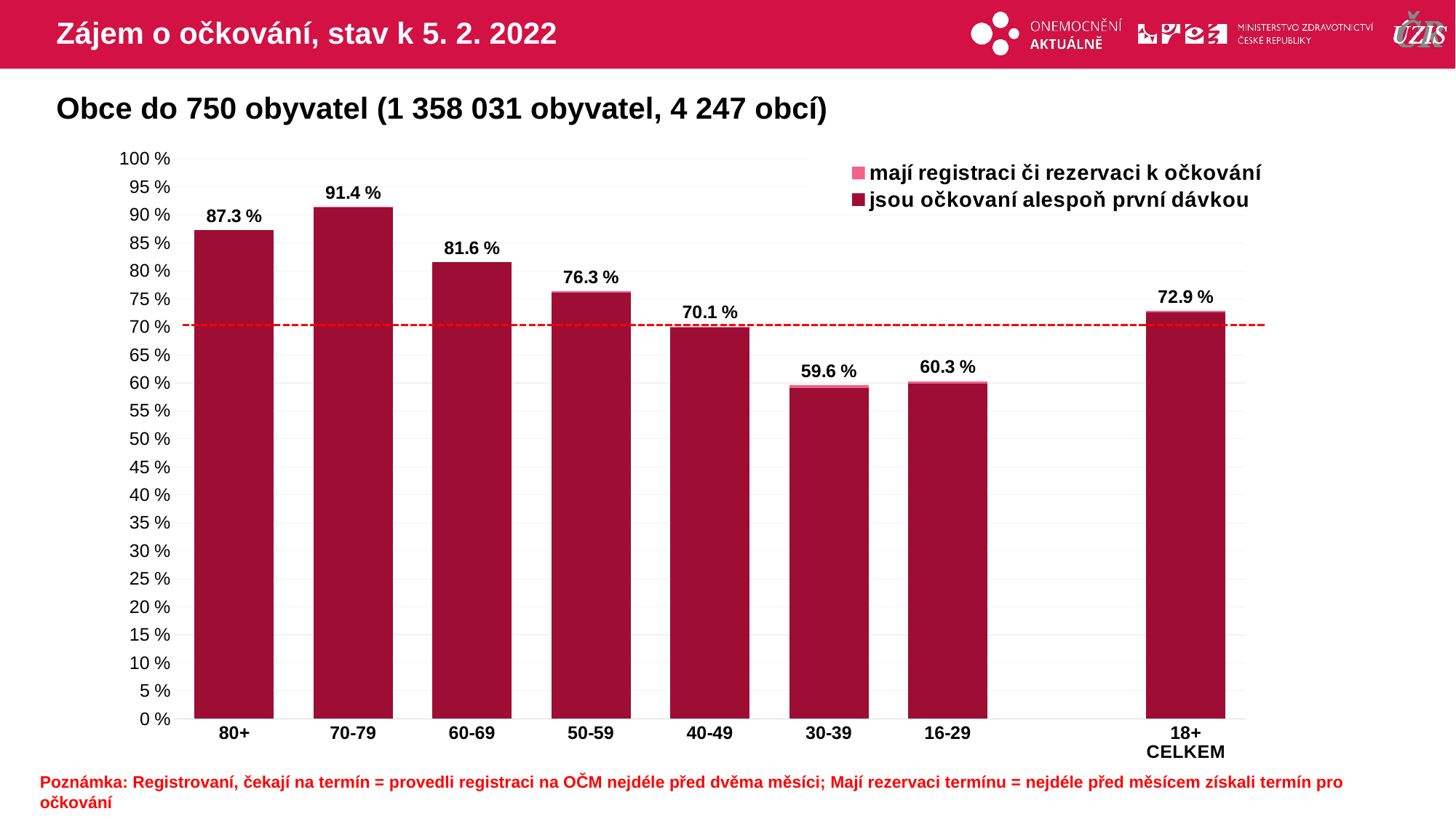

# Zájem o očkování, stav k 5. 2. 2022
Obce do 750 obyvatel (1 358 031 obyvatel, 4 247 obcí)

### Chart

| Category | mají registraci či rezervaci k očkování | jsou očkovaní alespoň první dávkou |
|---|---|---|
| 80+ | 87.32633 | 87.299051 |
| 70-79 | 91.41482 | 91.3570179 |
| 60-69 | 81.6136 | 81.5303832 |
| 50-59 | 76.323 | 76.1785178 |
| 40-49 | 70.07418 | 69.8690985 |
| 30-39 | 59.55833 | 59.124001 |
| 16-29 | 60.31399 | 59.8415581 |
|  | None | None |
| 18+ CELKEM | 72.90109 | 72.6728711 |
Poznámka: Registrovaní, čekají na termín = provedli registraci na OČM nejdéle před dvěma měsíci; Mají rezervaci termínu = nejdéle před měsícem získali termín pro očkování